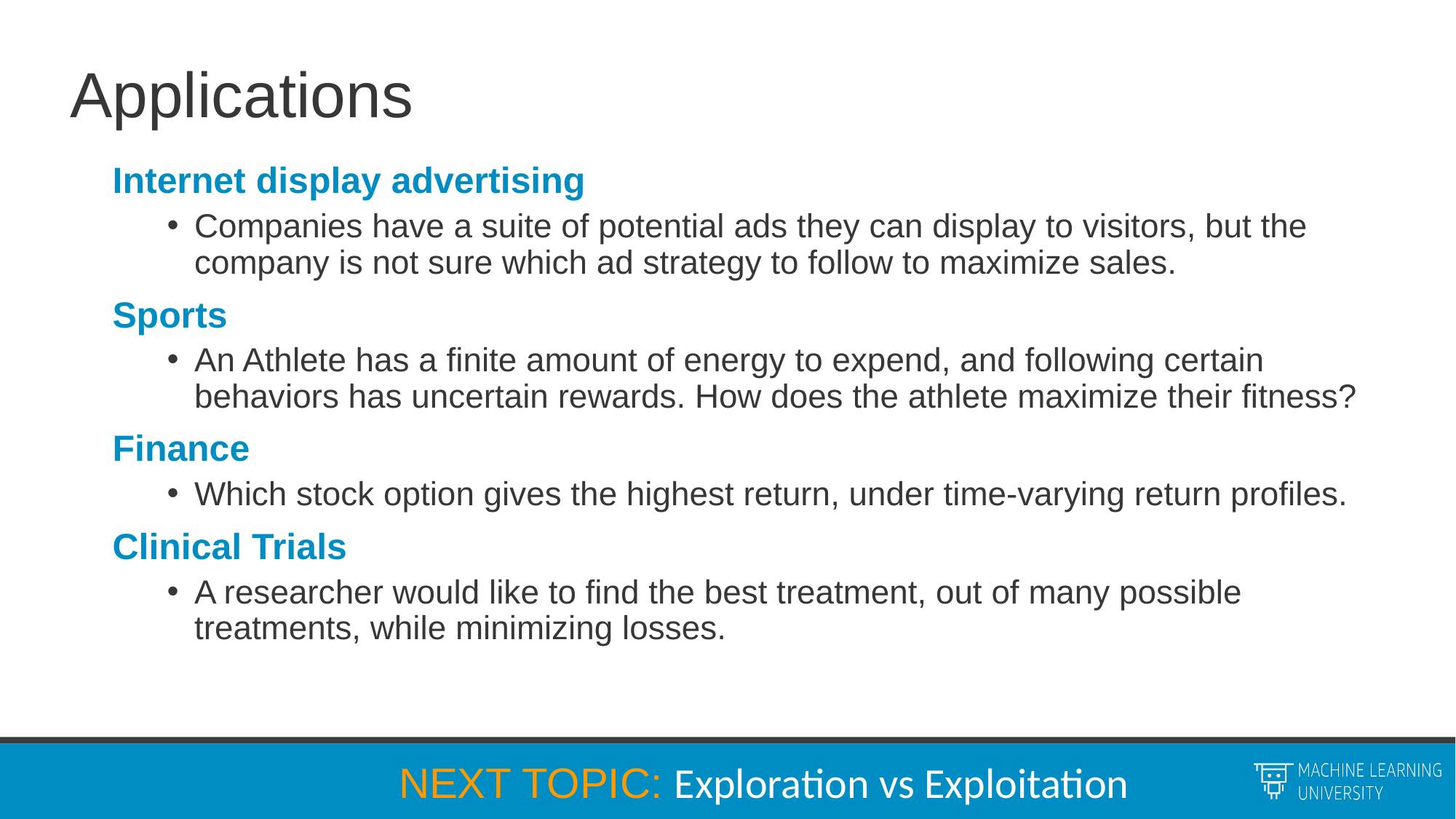

# Applications
Internet display advertising
Companies have a suite of potential ads they can display to visitors, but the company is not sure which ad strategy to follow to maximize sales.
Sports
An Athlete has a finite amount of energy to expend, and following certain behaviors has uncertain rewards. How does the athlete maximize their fitness?
Finance
Which stock option gives the highest return, under time-varying return profiles.
Clinical Trials
A researcher would like to find the best treatment, out of many possible treatments, while minimizing losses.
NEXT TOPIC: Exploration vs Exploitation